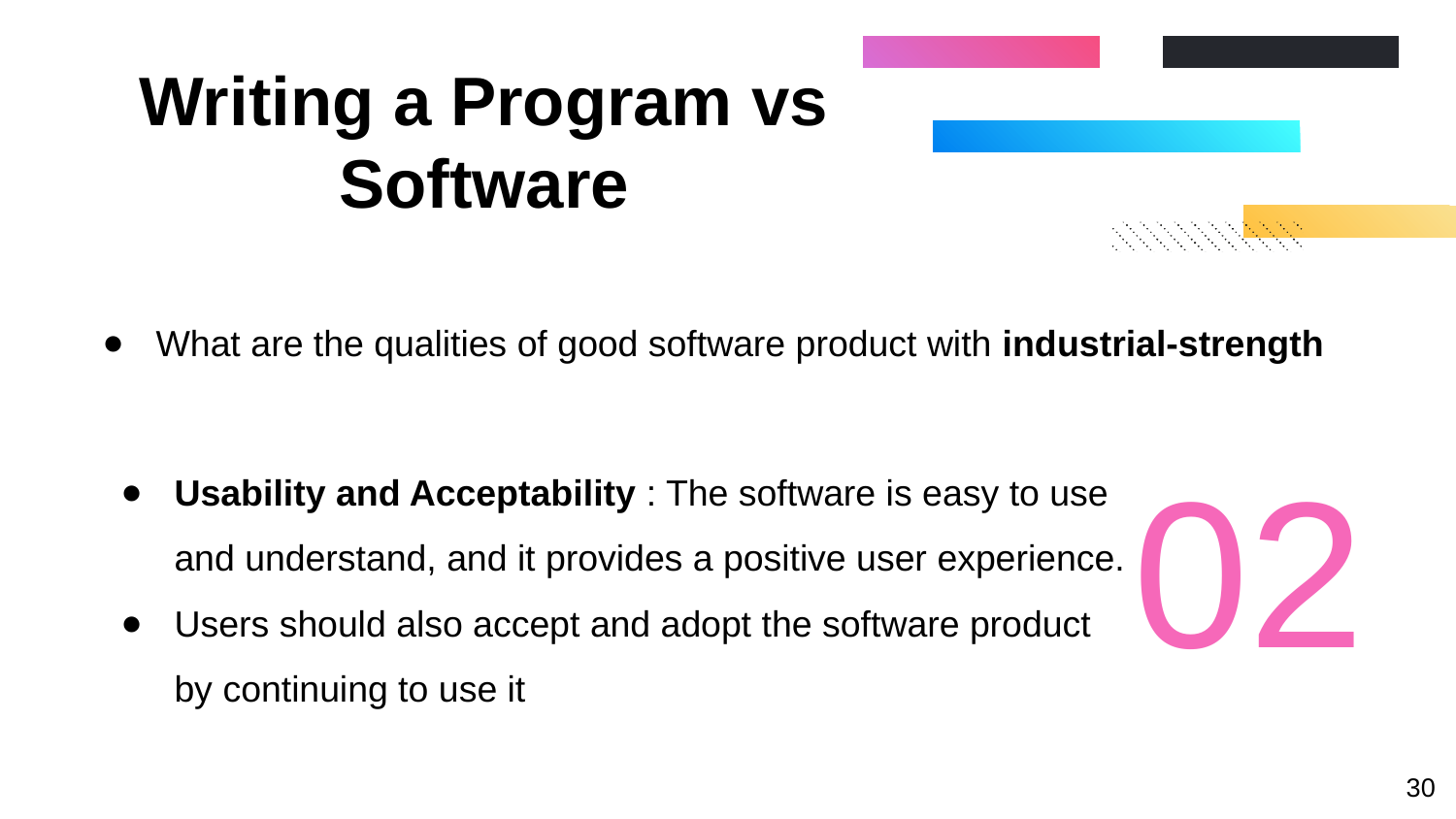

# Writing a Program vs Software
What are the qualities of good software product with industrial-strength

02
Usability and Acceptability : The software is easy to use and understand, and it provides a positive user experience.
Users should also accept and adopt the software product by continuing to use it

30